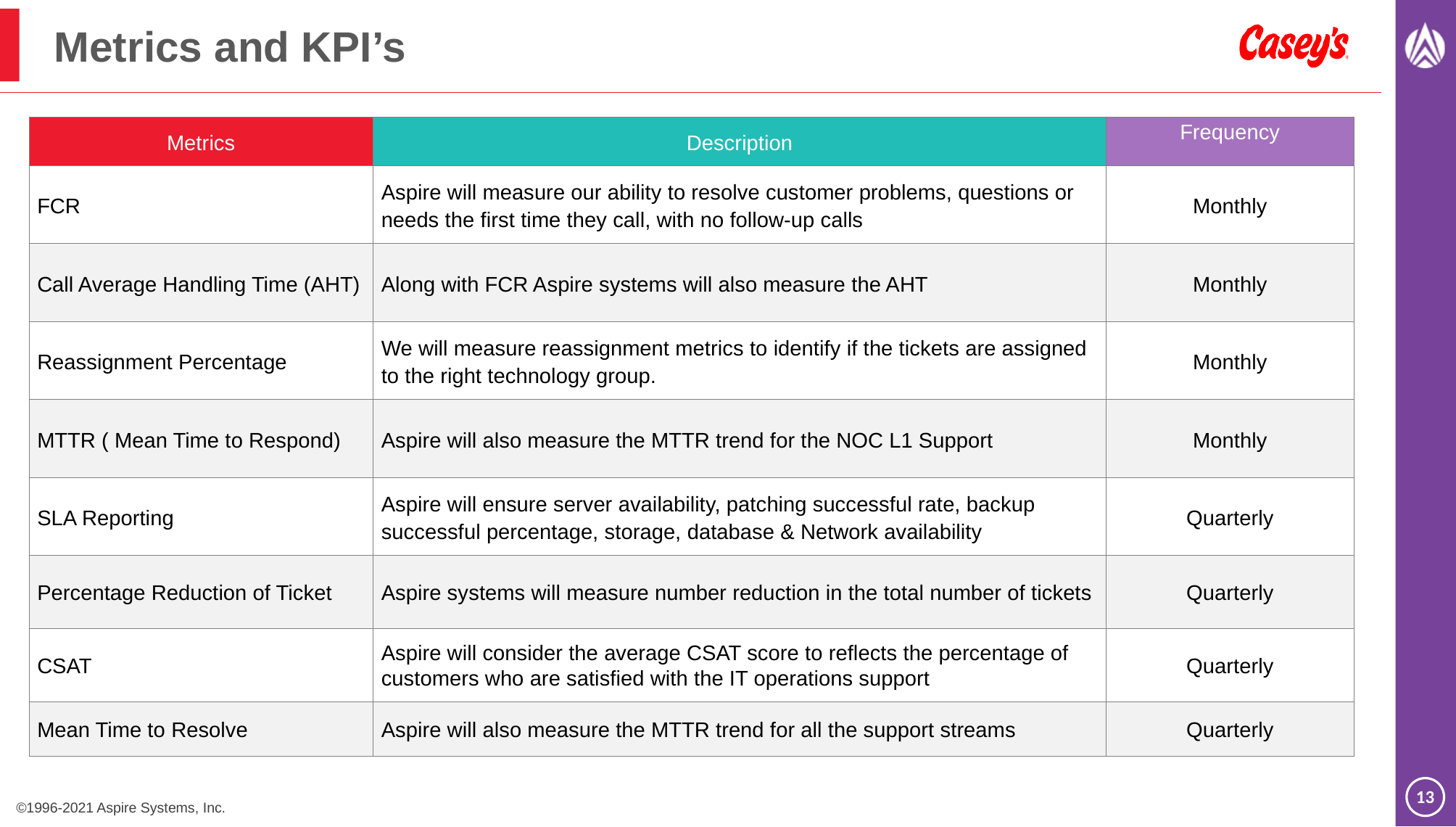

# Metrics and KPI’s
| Metrics | Description | Frequency |
| --- | --- | --- |
| FCR | Aspire will measure our ability to resolve customer problems, questions or needs the first time they call, with no follow-up calls | Monthly |
| Call Average Handling Time (AHT) | Along with FCR Aspire systems will also measure the AHT | Monthly |
| Reassignment Percentage | We will measure reassignment metrics to identify if the tickets are assigned to the right technology group. | Monthly |
| MTTR ( Mean Time to Respond) | Aspire will also measure the MTTR trend for the NOC L1 Support | Monthly |
| SLA Reporting | Aspire will ensure server availability, patching successful rate, backup successful percentage, storage, database & Network availability | Quarterly |
| Percentage Reduction of Ticket | Aspire systems will measure number reduction in the total number of tickets | Quarterly |
| CSAT | Aspire will consider the average CSAT score to reflects the percentage of customers who are satisfied with the IT operations support | Quarterly |
| Mean Time to Resolve | Aspire will also measure the MTTR trend for all the support streams | Quarterly |